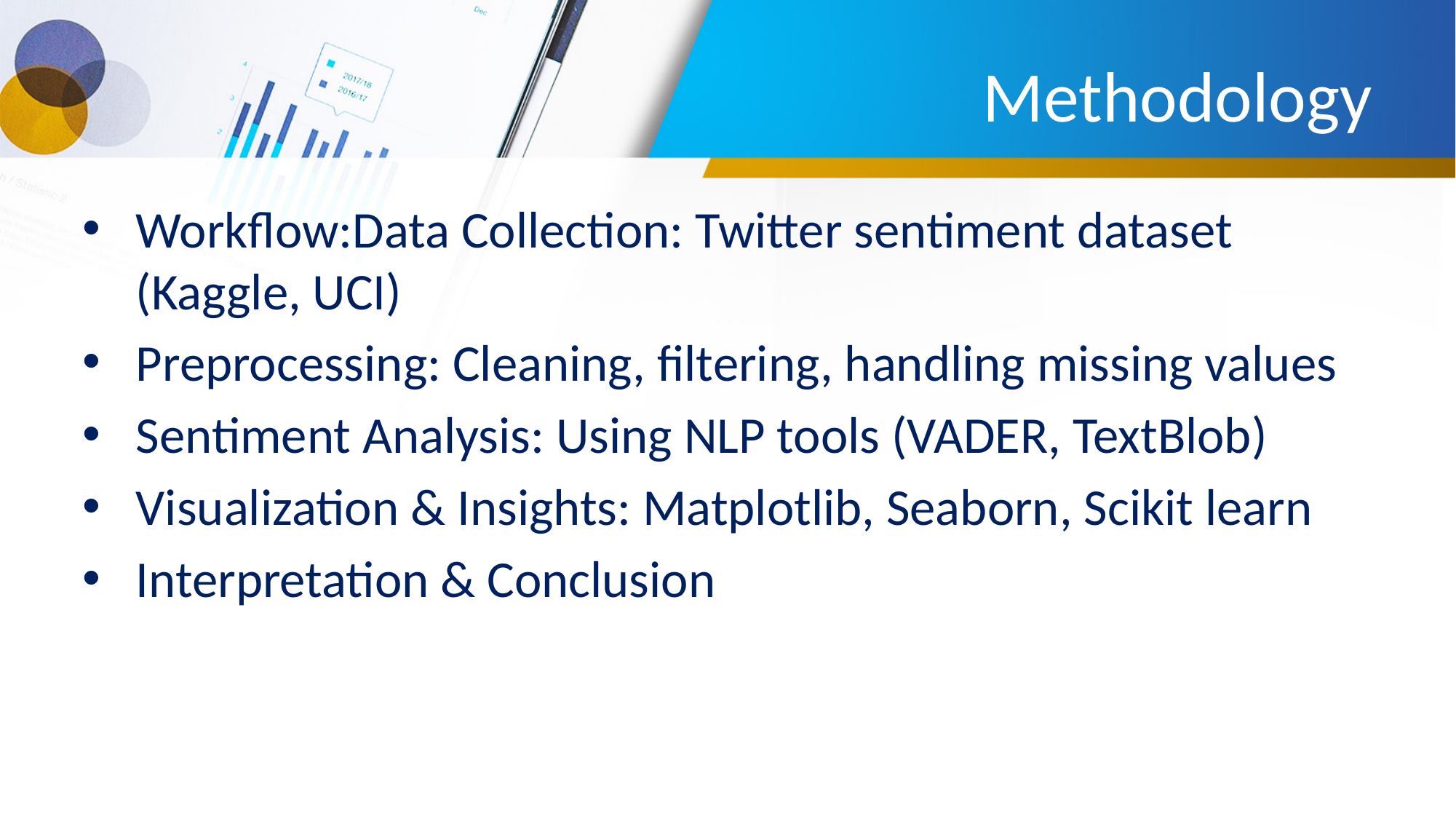

# Methodology
Workflow:Data Collection: Twitter sentiment dataset (Kaggle, UCI)
Preprocessing: Cleaning, filtering, handling missing values
Sentiment Analysis: Using NLP tools (VADER, TextBlob)
Visualization & Insights: Matplotlib, Seaborn, Scikit learn
Interpretation & Conclusion